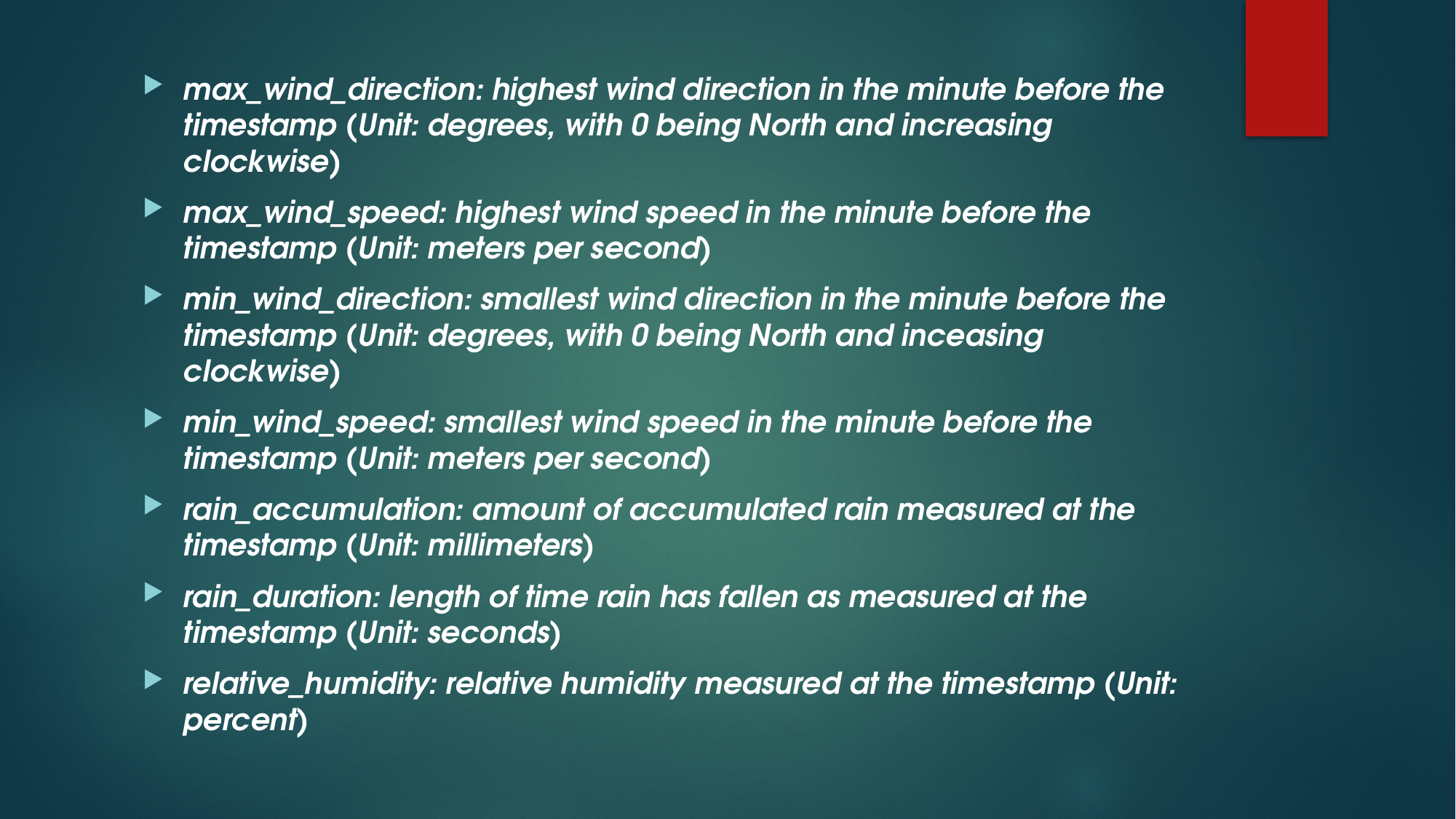

#
max_wind_direction: highest wind direction in the minute before the timestamp (Unit: degrees, with 0 being North and increasing clockwise)
max_wind_speed: highest wind speed in the minute before the timestamp (Unit: meters per second)
min_wind_direction: smallest wind direction in the minute before the timestamp (Unit: degrees, with 0 being North and inceasing clockwise)
min_wind_speed: smallest wind speed in the minute before the timestamp (Unit: meters per second)
rain_accumulation: amount of accumulated rain measured at the timestamp (Unit: millimeters)
rain_duration: length of time rain has fallen as measured at the timestamp (Unit: seconds)
relative_humidity: relative humidity measured at the timestamp (Unit: percent)